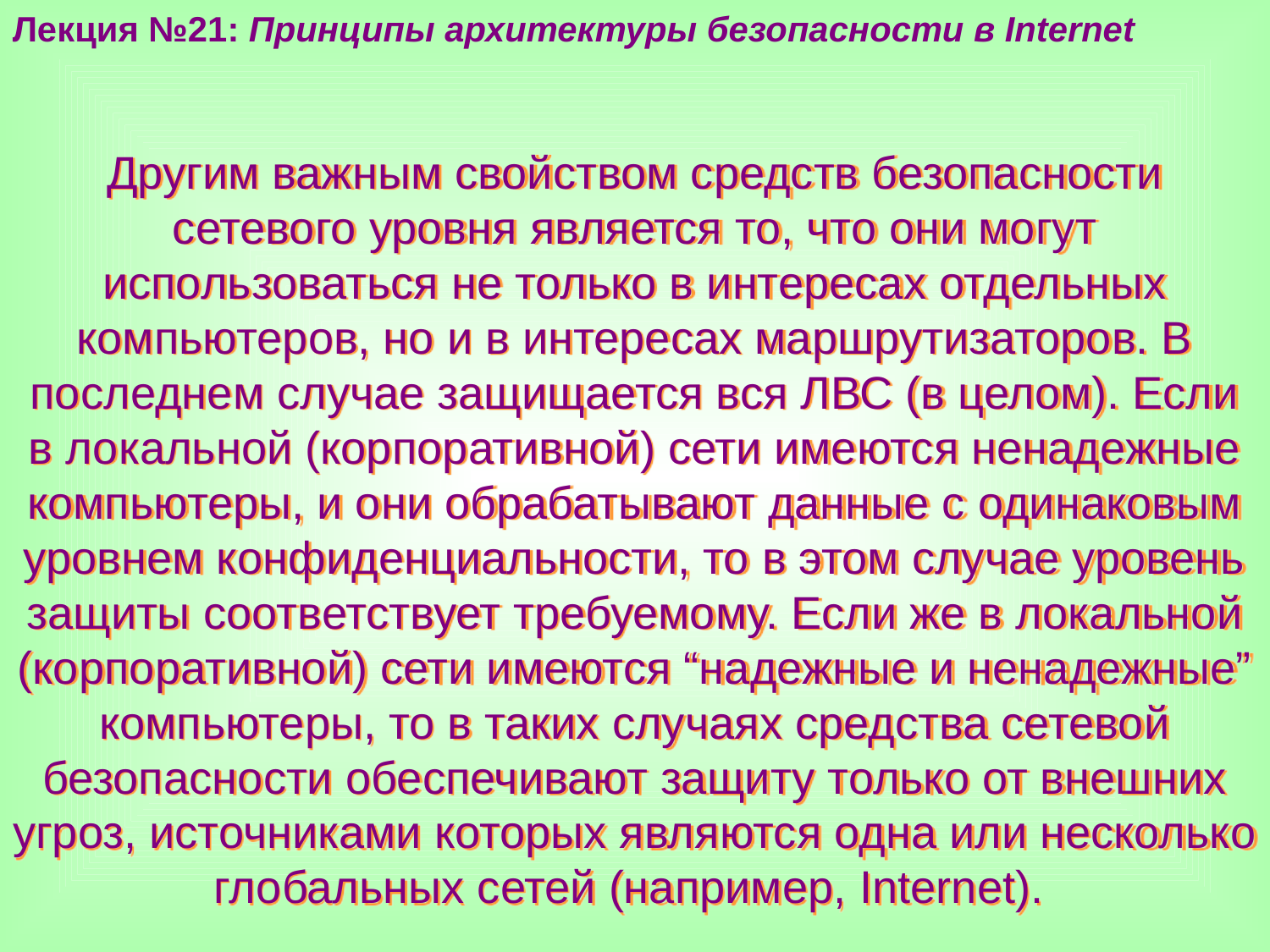

Лекция №21: Принципы архитектуры безопасности в Internet
Другим важным свойством средств безопасности сетевого уровня является то, что они могут использоваться не только в интересах отдельных компьютеров, но и в интересах маршрутизаторов. В последнем случае защищается вся ЛВС (в целом). Если в локальной (корпоративной) сети имеются ненадежные компьютеры, и они обрабатывают данные с одинаковым уровнем конфиденциальности, то в этом случае уровень защиты соответствует требуемому. Если же в локальной (корпоративной) сети имеются “надежные и ненадежные” компьютеры, то в таких случаях средства сетевой безопасности обеспечивают защиту только от внешних угроз, источниками которых являются одна или несколько глобальных сетей (например, Internet).